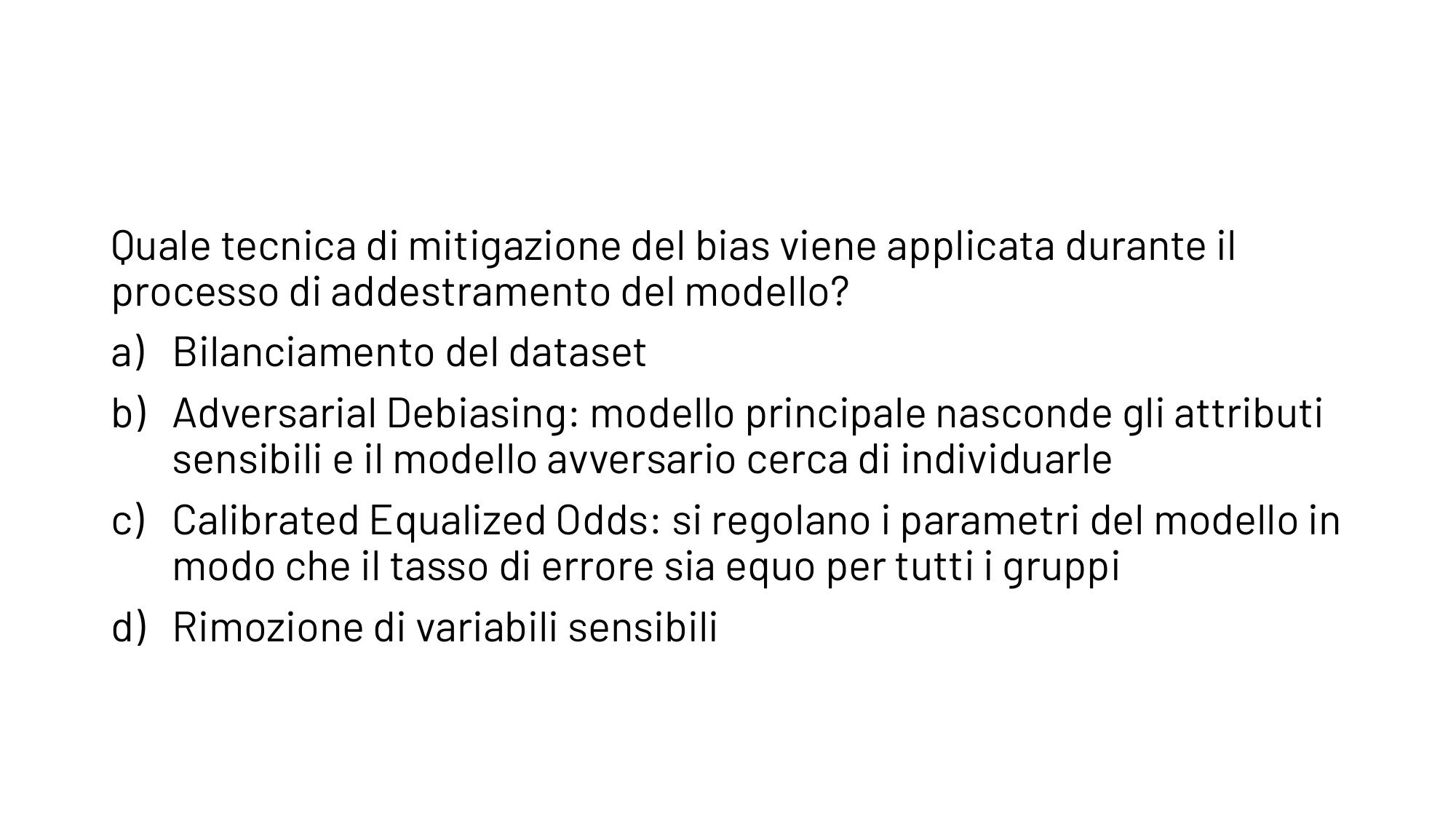

Quale tecnica di mitigazione del bias viene applicata durante il processo di addestramento del modello?
Bilanciamento del dataset
Adversarial Debiasing: modello principale nasconde gli attributi sensibili e il modello avversario cerca di individuarle
Calibrated Equalized Odds: si regolano i parametri del modello in modo che il tasso di errore sia equo per tutti i gruppi
Rimozione di variabili sensibili